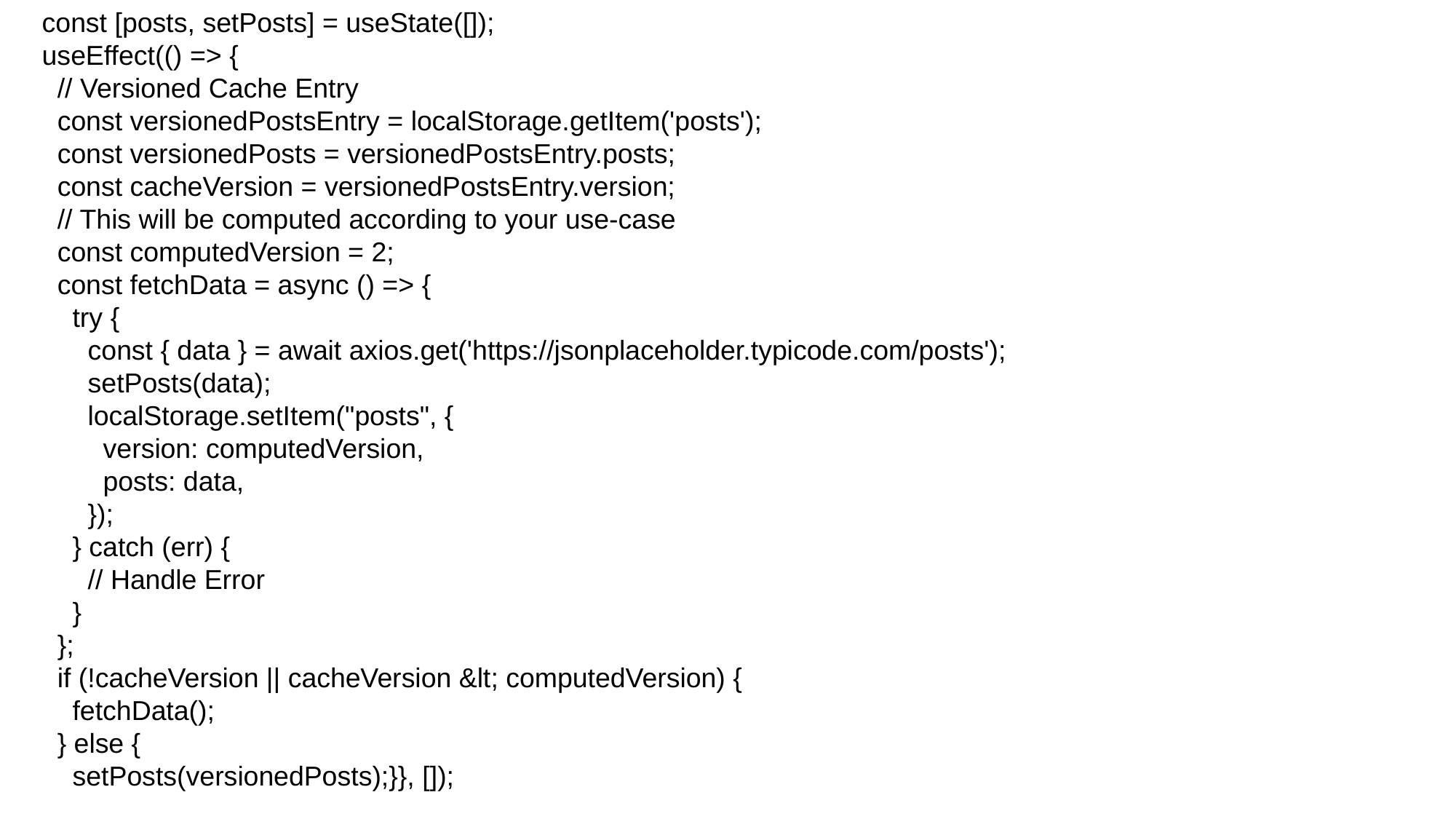

const [posts, setPosts] = useState([]);
useEffect(() => {
  // Versioned Cache Entry
  const versionedPostsEntry = localStorage.getItem('posts');
  const versionedPosts = versionedPostsEntry.posts;
  const cacheVersion = versionedPostsEntry.version;
  // This will be computed according to your use-case
  const computedVersion = 2;
  const fetchData = async () => {
    try {
      const { data } = await axios.get('https://jsonplaceholder.typicode.com/posts');
      setPosts(data);
      localStorage.setItem("posts", {
        version: computedVersion,
        posts: data,
      });
    } catch (err) {
      // Handle Error
    }
  };
  if (!cacheVersion || cacheVersion &lt; computedVersion) {
    fetchData();
  } else {
    setPosts(versionedPosts);}}, []);